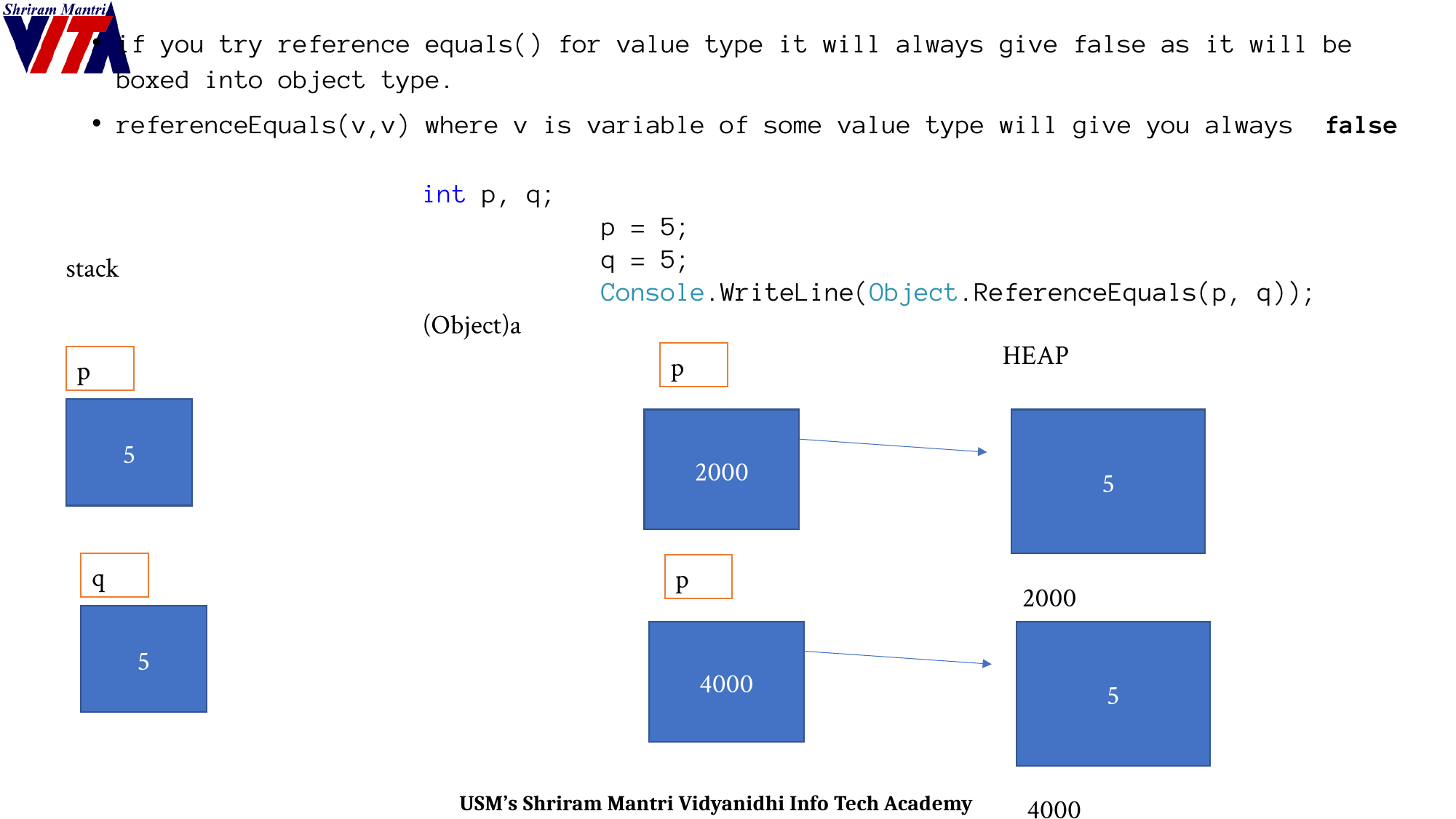

if you try reference equals() for value type it will always give false as it will be boxed into object type.
referenceEquals(v,v) where v is variable of some value type will give you always  false
int p, q;
            p = 5;
            q = 5;
            Console.WriteLine(Object.ReferenceEquals(p, q));
(Object)a
stack
HEAP
p
p
5
2000
5
q
p
2000
5
4000
5
4000